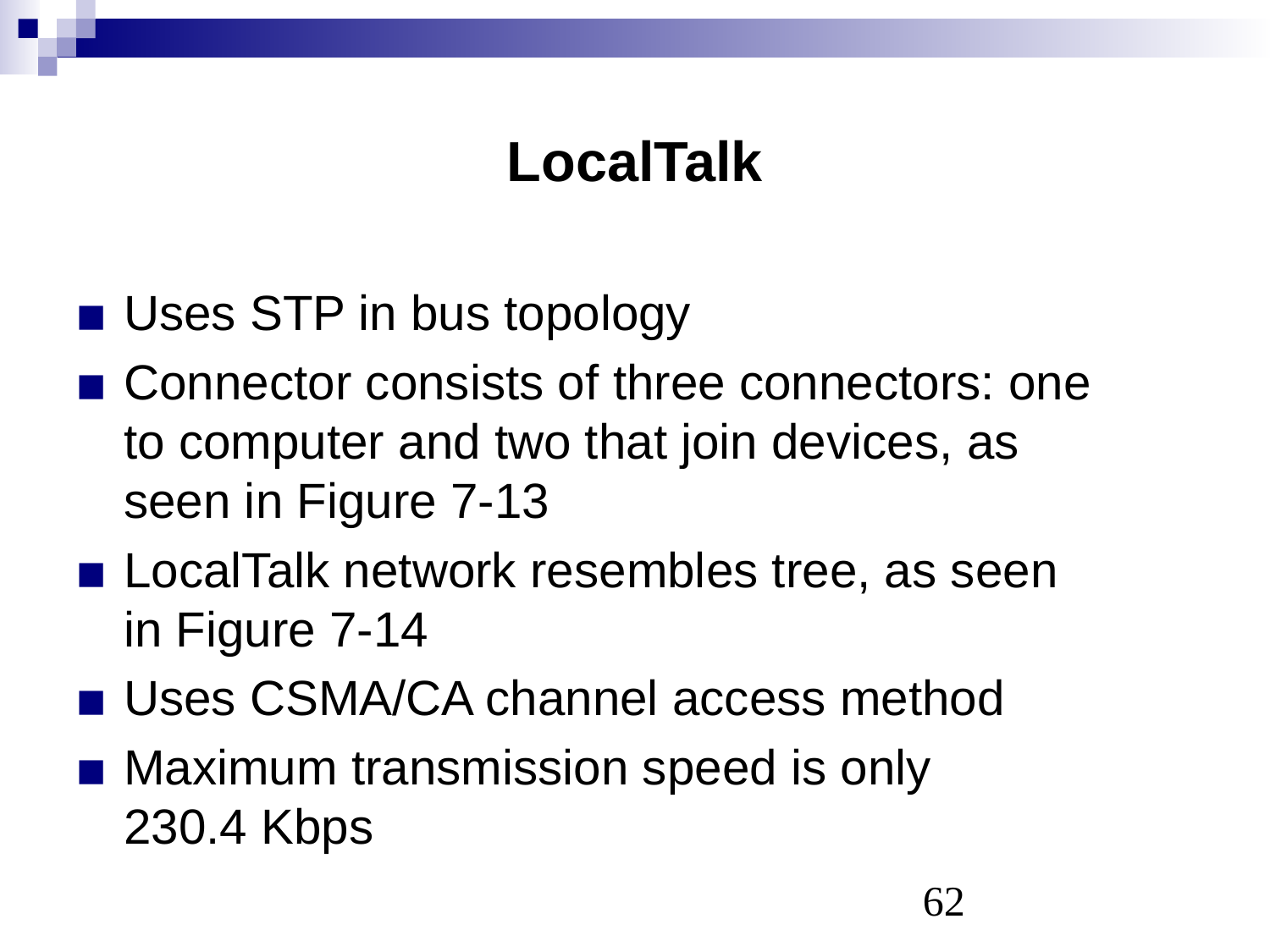

# LocalTalk
Uses STP in bus topology
Connector consists of three connectors: one
to computer and two that join devices, as
seen in Figure 7-13
LocalTalk network resembles tree, as seen
in Figure 7-14
Uses CSMA/CA channel access method
Maximum transmission speed is only
230.4 Kbps
62